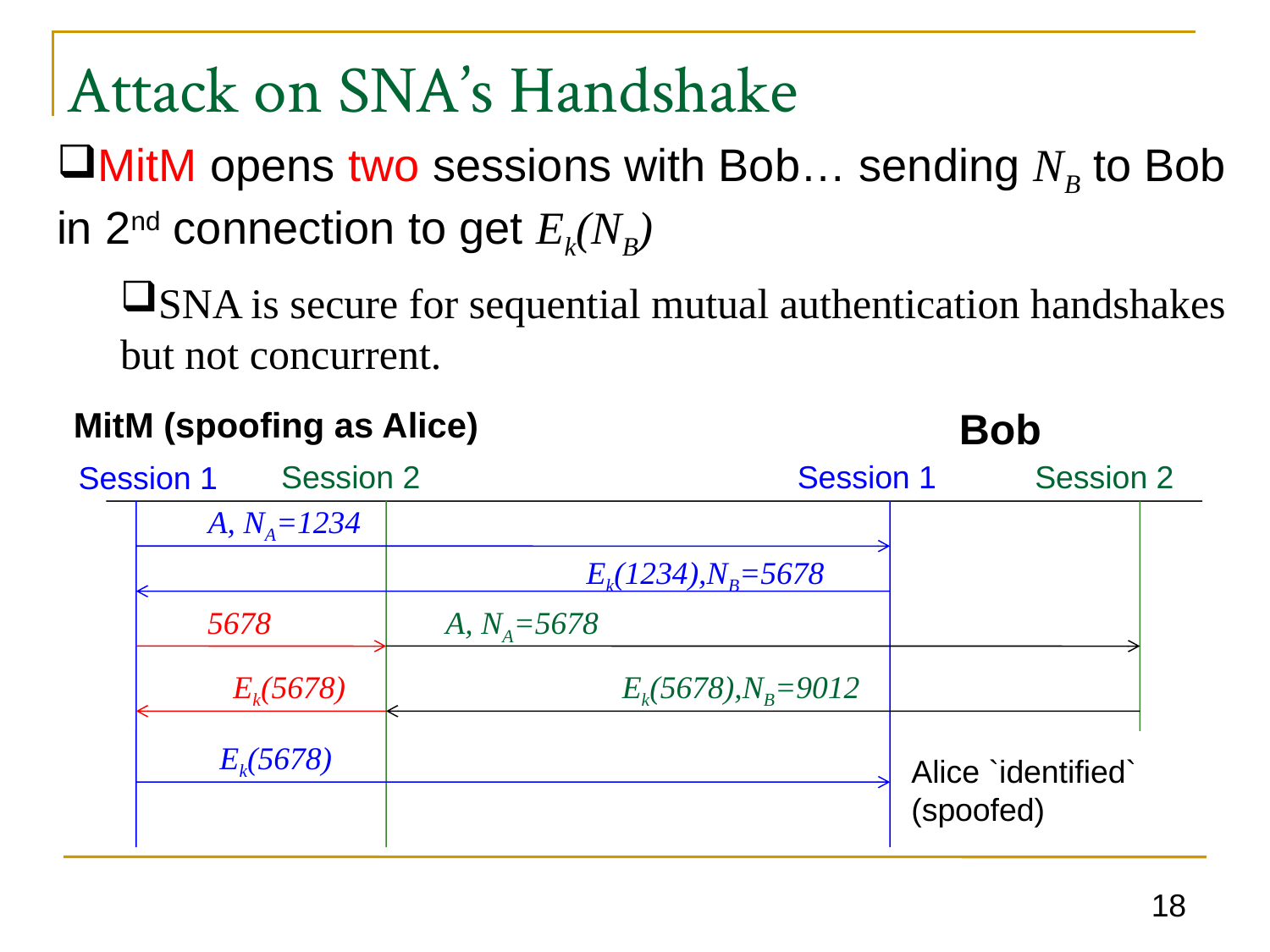

# Attack on SNA’s Handshake
MitM opens two sessions with Bob… sending NB to Bob in 2nd connection to get Ek(NB)
SNA is secure for sequential mutual authentication handshakes but not concurrent.
MitM (spoofing as Alice)
Bob
Session 2
Session 1
Session 2
Session 1
A, NA=1234

Ek(1234),NB=5678

5678
A, NA=5678

Ek(5678)
Ek(5678),NB=9012

Ek(5678)
Alice `identified`
(spoofed)

18